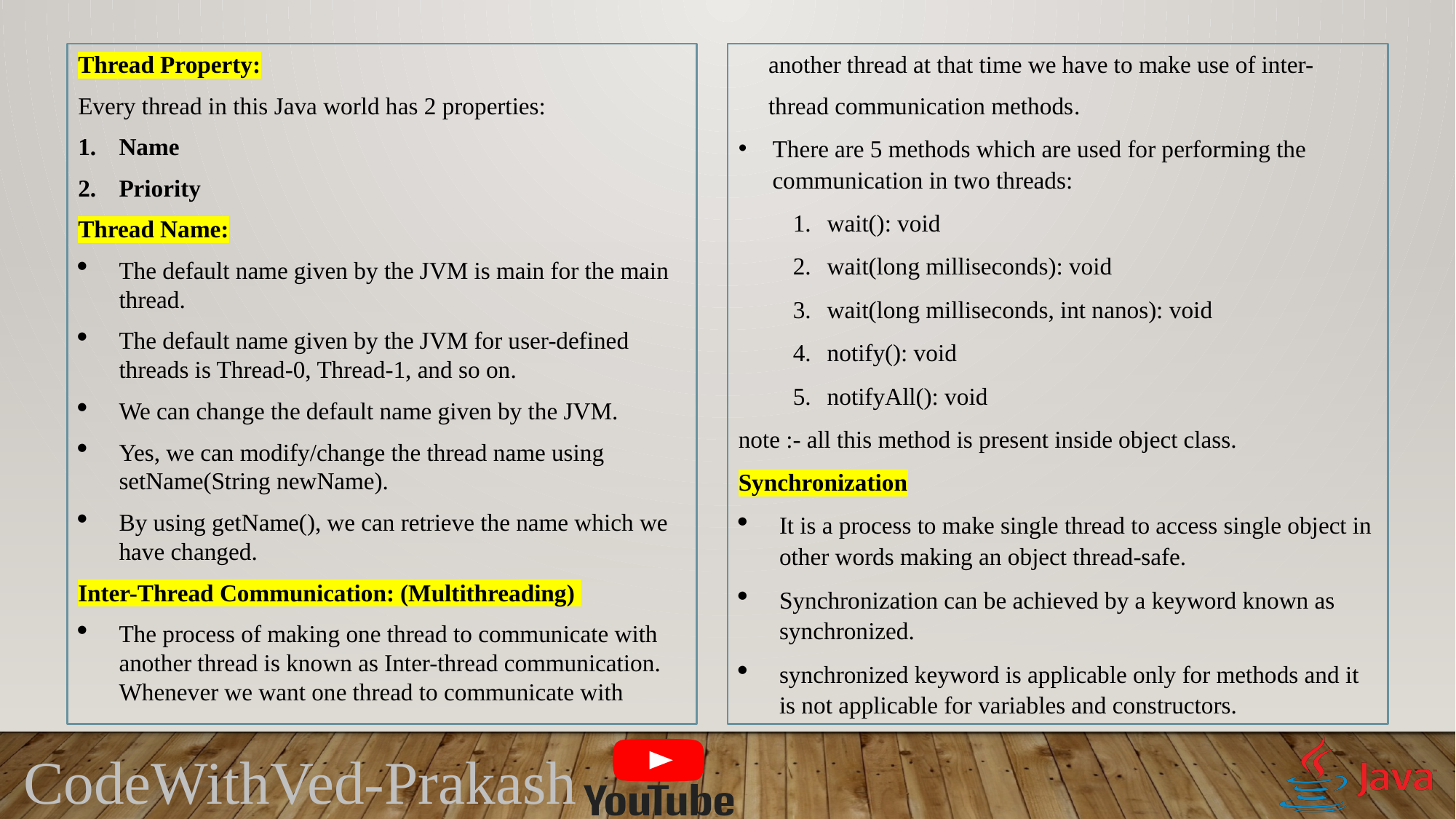

Thread Property:
Every thread in this Java world has 2 properties:
Name
Priority
Thread Name:
The default name given by the JVM is main for the main thread.
The default name given by the JVM for user-defined threads is Thread-0, Thread-1, and so on.
We can change the default name given by the JVM.
Yes, we can modify/change the thread name using setName(String newName).
By using getName(), we can retrieve the name which we have changed.
Inter-Thread Communication: (Multithreading)
The process of making one thread to communicate with another thread is known as Inter-thread communication. Whenever we want one thread to communicate with
     another thread at that time we have to make use of inter-
     thread communication methods.
There are 5 methods which are used for performing the communication in two threads:
wait(): void
wait(long milliseconds): void
wait(long milliseconds, int nanos): void
notify(): void
notifyAll(): void
note :- all this method is present inside object class.
Synchronization
It is a process to make single thread to access single object in other words making an object thread-safe.
Synchronization can be achieved by a keyword known as synchronized.
synchronized keyword is applicable only for methods and it is not applicable for variables and constructors.